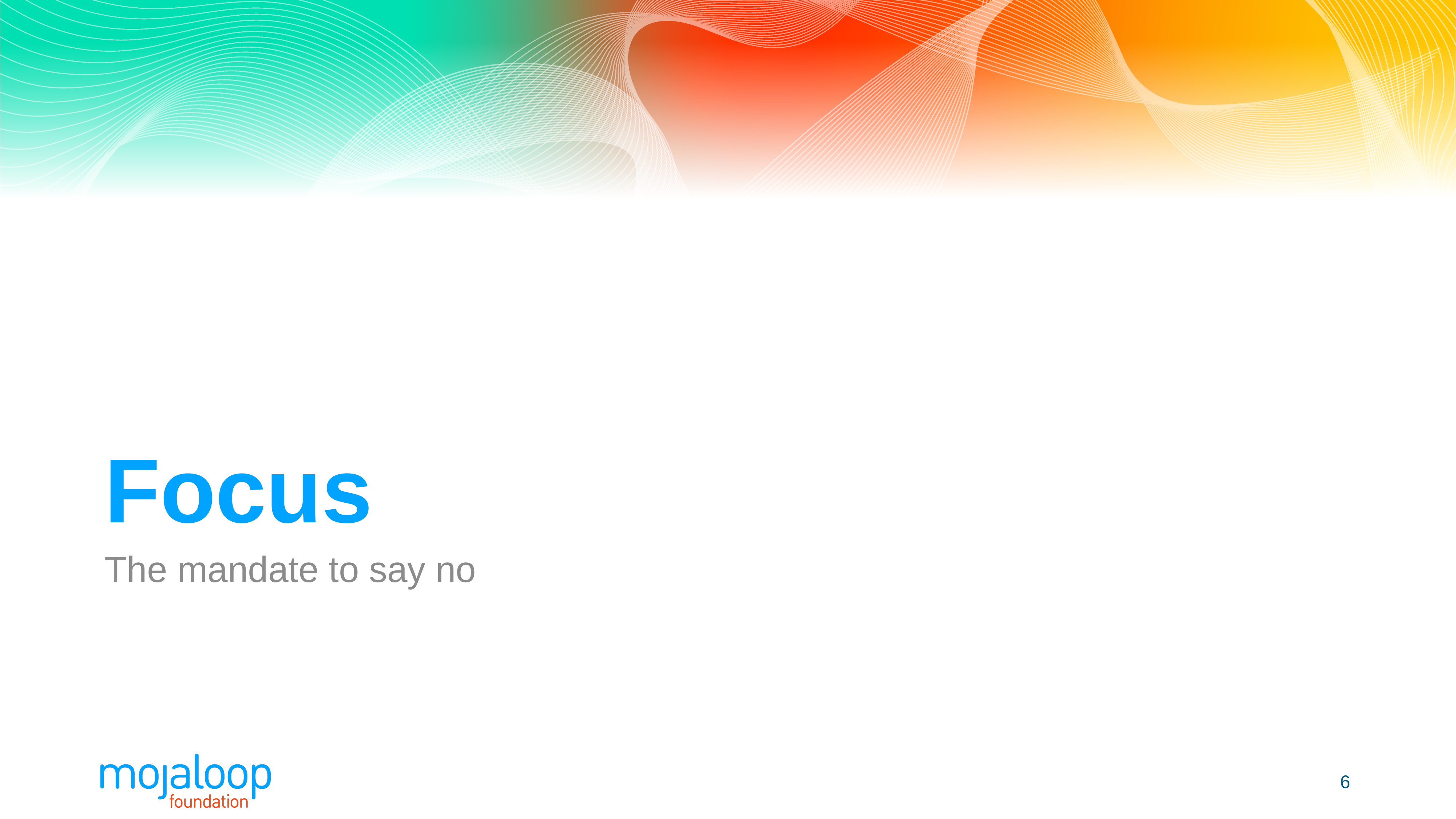

# Focus
The mandate to say no
6